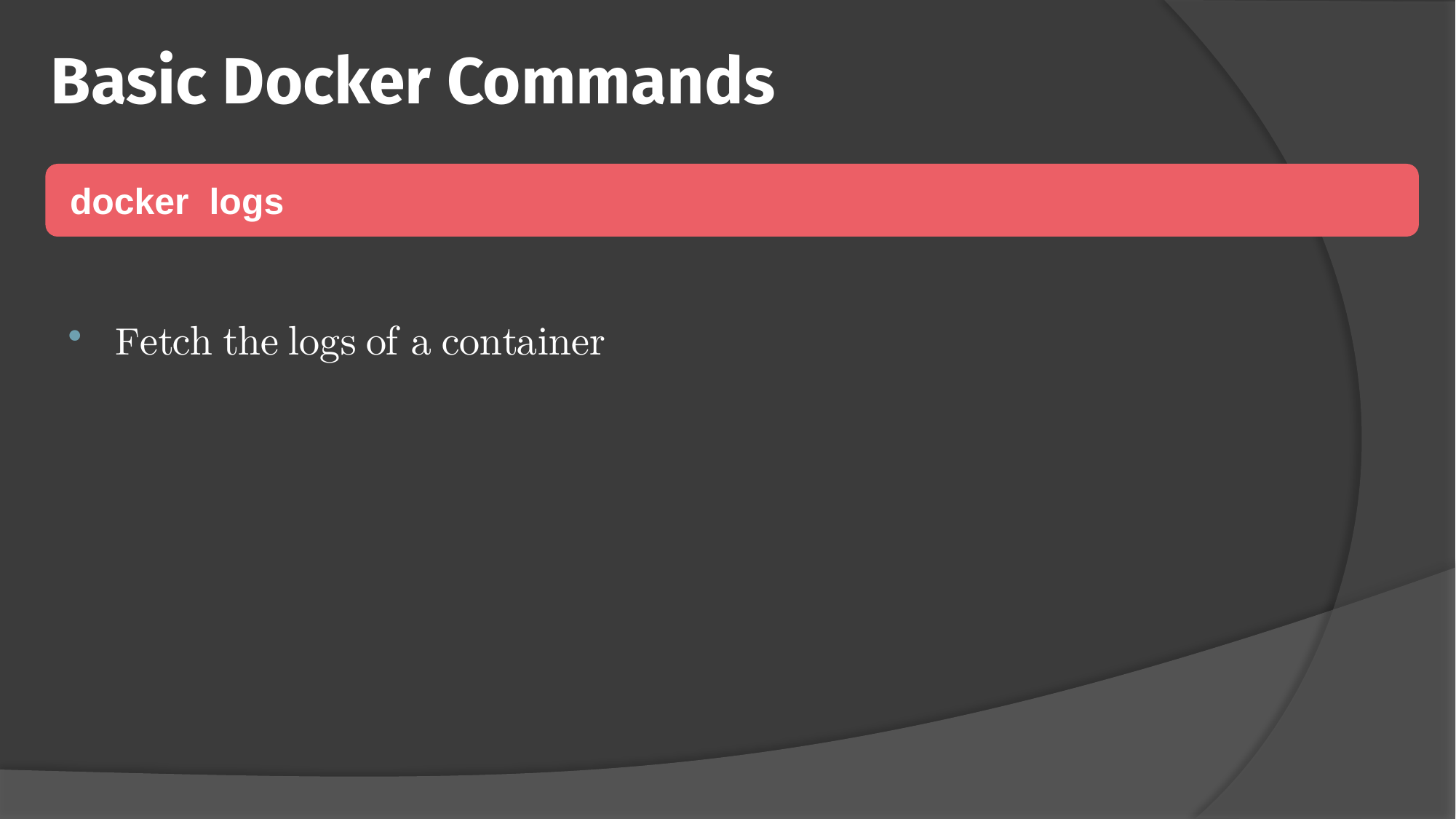

# Basic Docker Commands
 docker  logs

Fetch the logs of a container